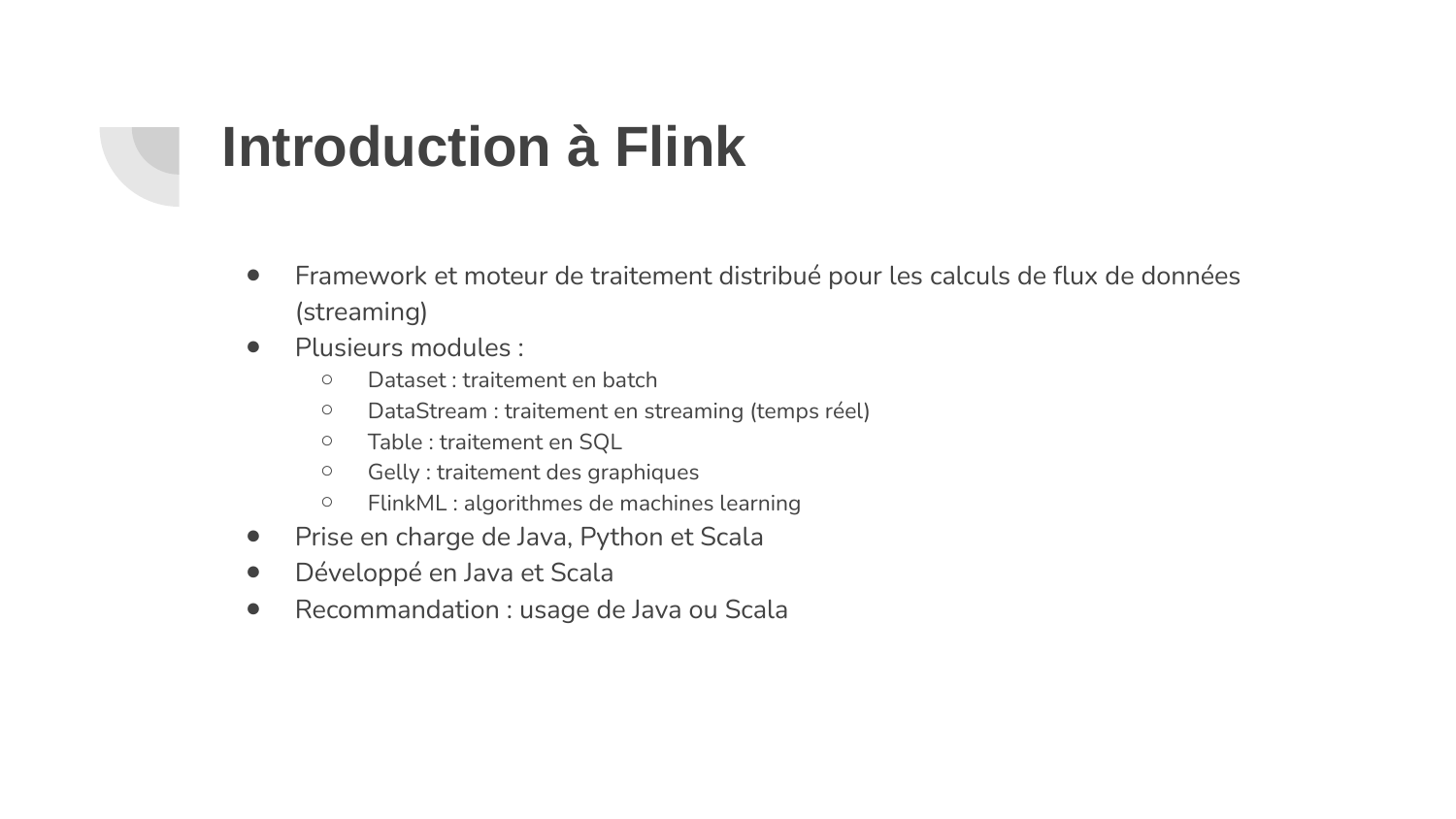

# Introduction à Flink
Framework et moteur de traitement distribué pour les calculs de flux de données (streaming)
Plusieurs modules :
Dataset : traitement en batch
DataStream : traitement en streaming (temps réel)
Table : traitement en SQL
Gelly : traitement des graphiques
FlinkML : algorithmes de machines learning
Prise en charge de Java, Python et Scala
Développé en Java et Scala
Recommandation : usage de Java ou Scala